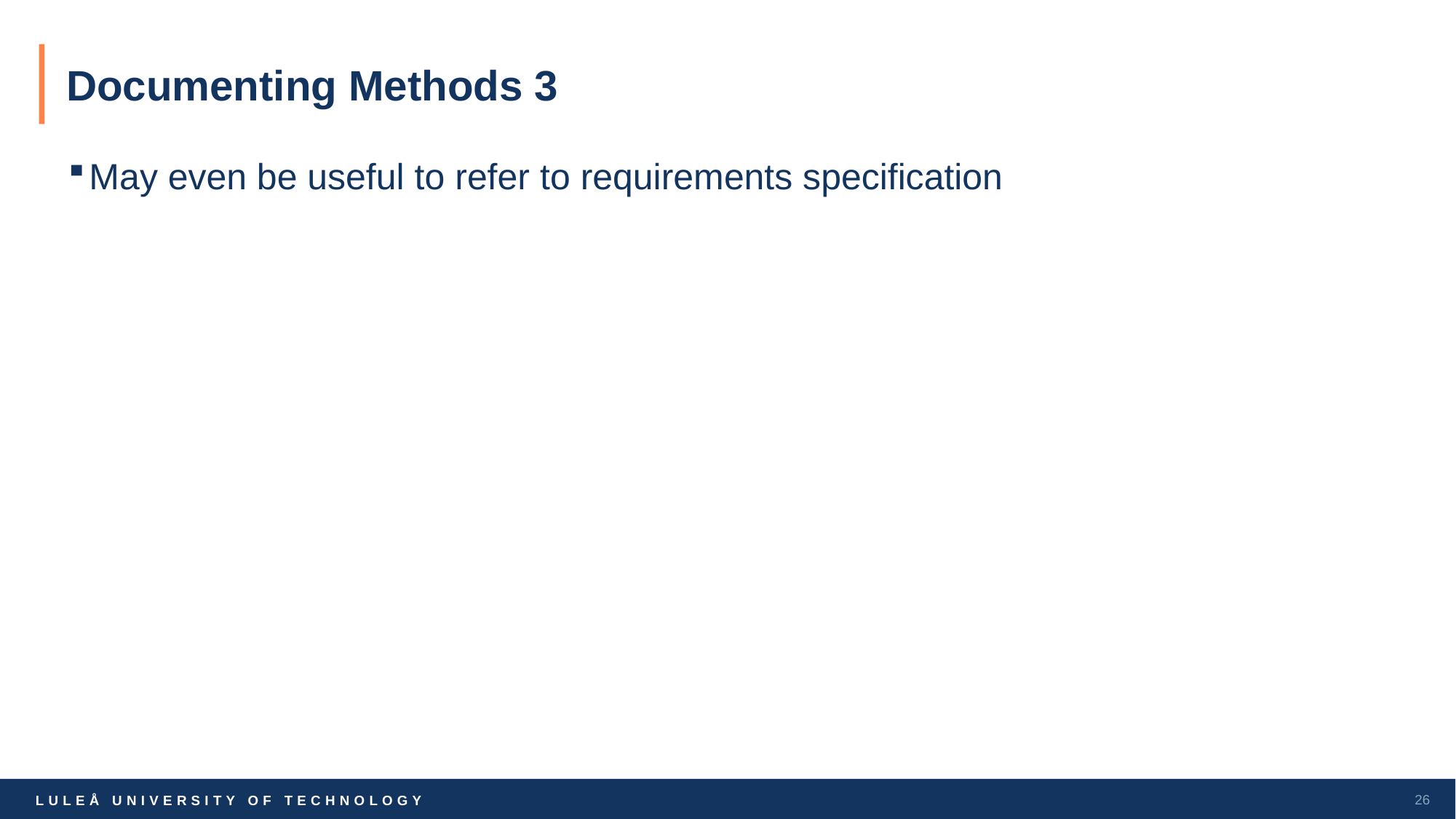

# Documenting Methods 3
May even be useful to refer to requirements specification
26